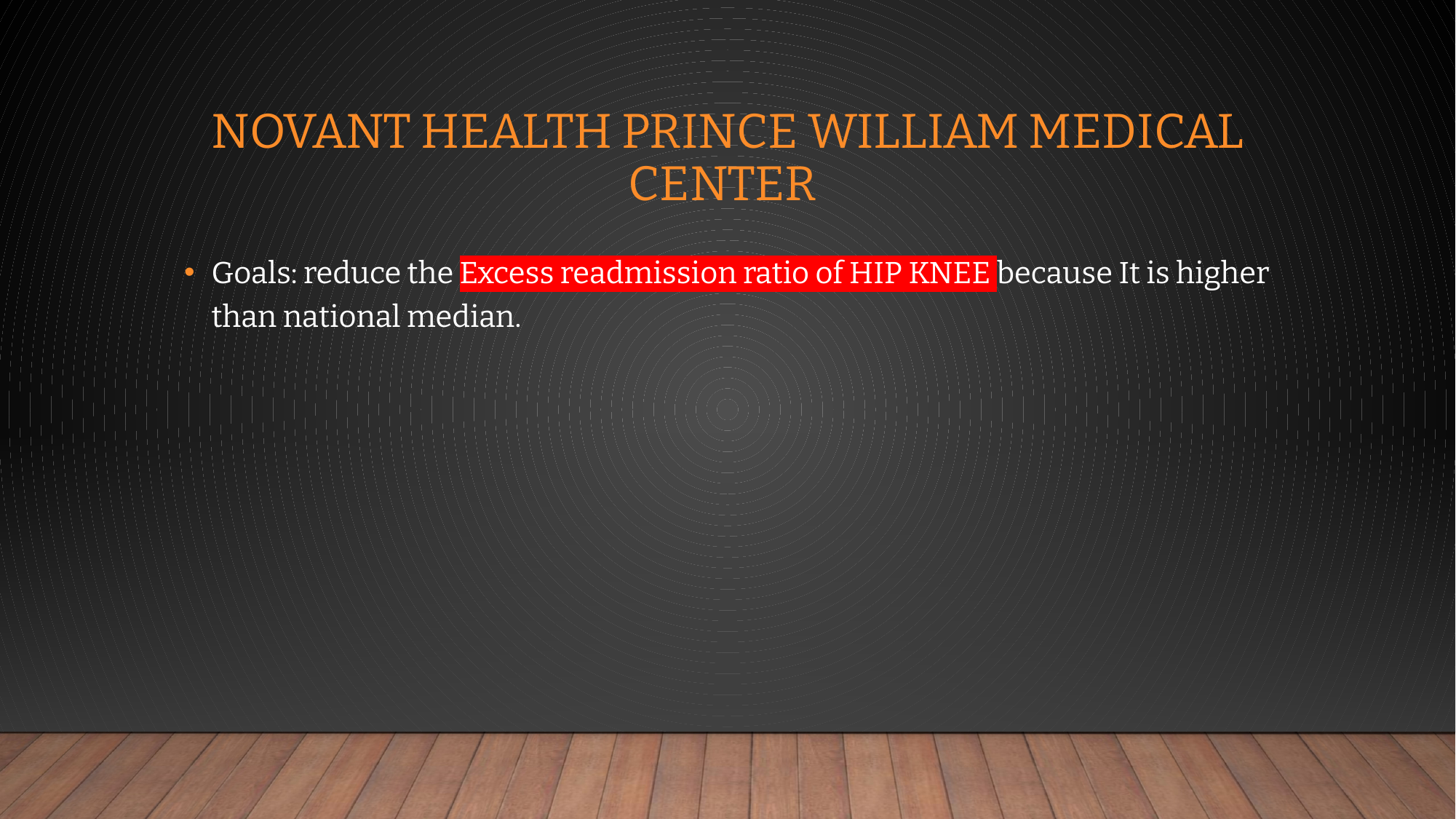

# Novant health prince William medical center
Goals: reduce the Excess readmission ratio of HIP KNEE because It is higher than national median.